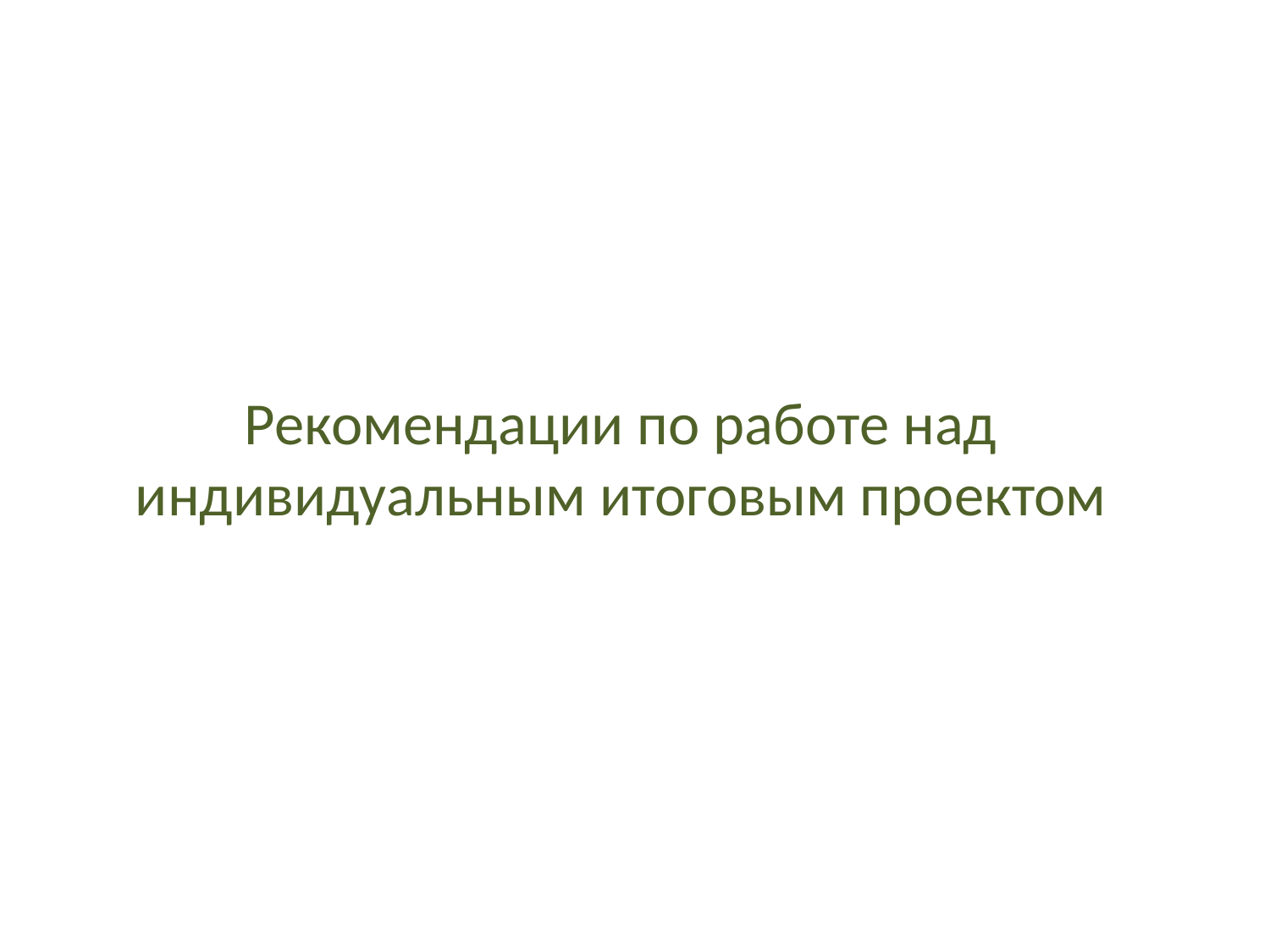

# Рекомендации по работе над индивидуальным итоговым проектом